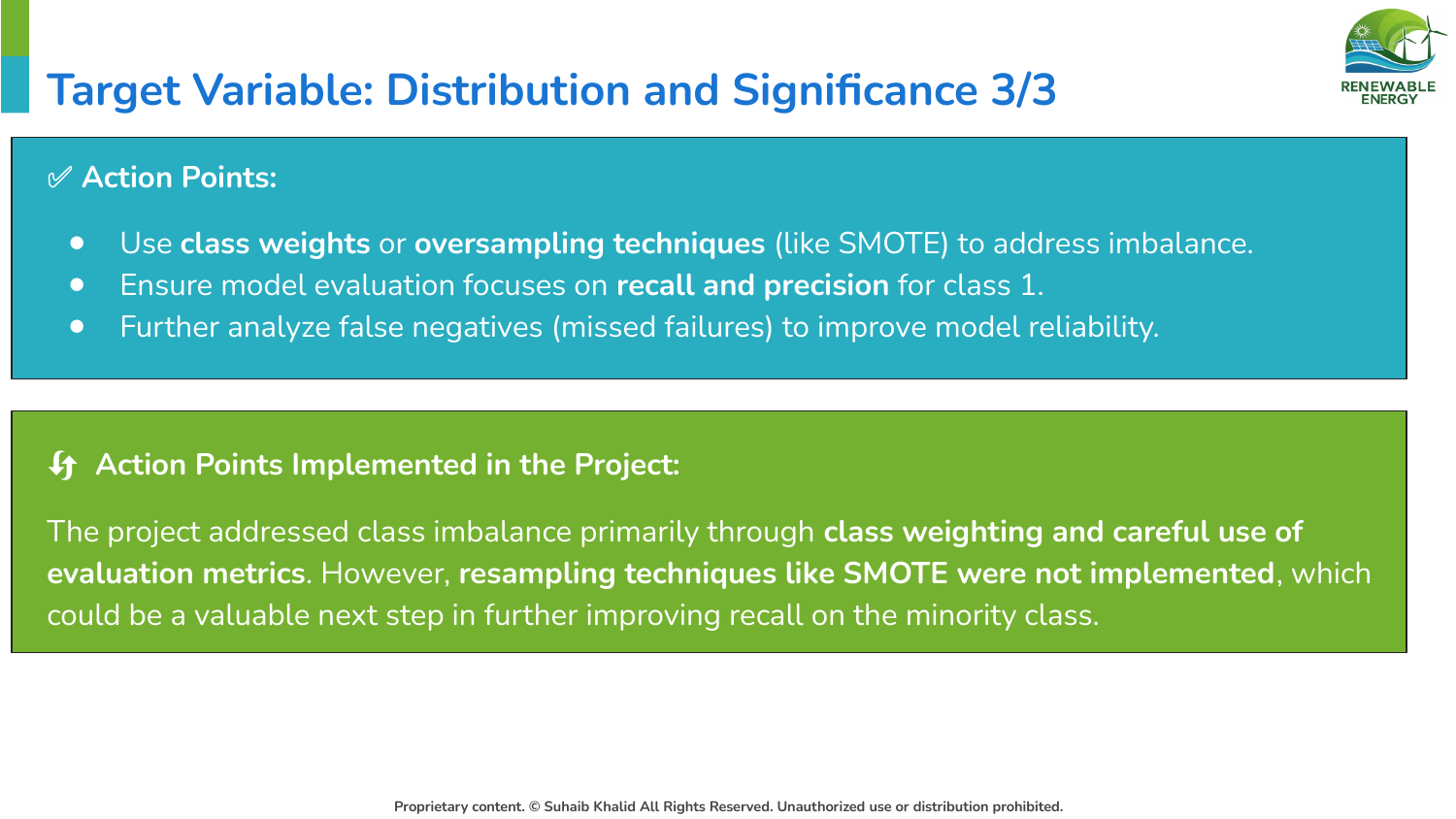

# Target Variable: Distribution and Significance 3/3

✅ Action Points:
Use class weights or oversampling techniques (like SMOTE) to address imbalance.
Ensure model evaluation focuses on recall and precision for class 1.
Further analyze false negatives (missed failures) to improve model reliability.

🔄  Action Points Implemented in the Project:
The project addressed class imbalance primarily through class weighting and careful use of evaluation metrics. However, resampling techniques like SMOTE were not implemented, which could be a valuable next step in further improving recall on the minority class.